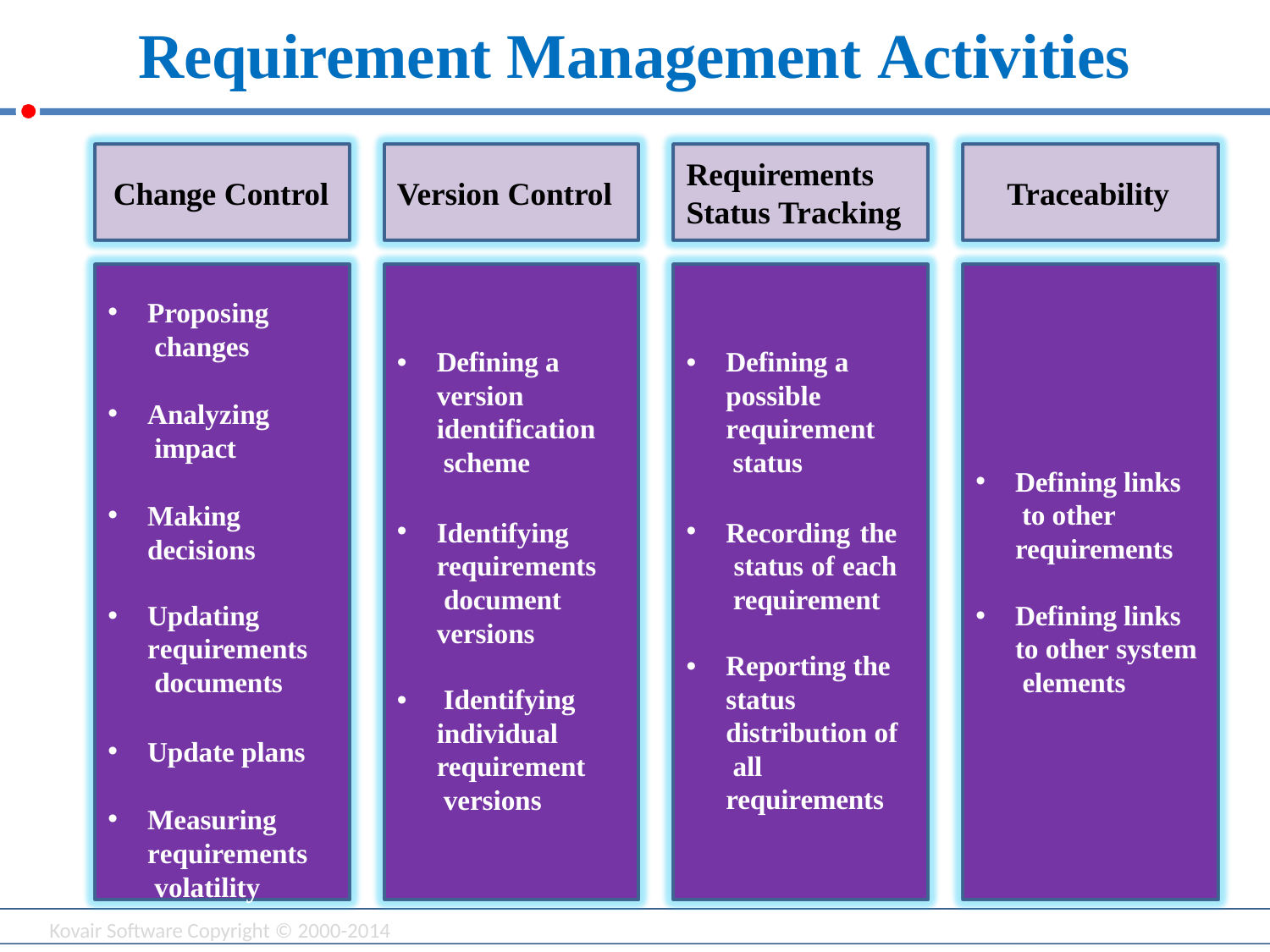

# Requirement Management Activities

Requirements  Status Tracking
Change Control
Version Control
Traceability

•
Proposing  changes
•
•
Defining a  version  identification  scheme
Defining a  possible  requirement  status
•
Analyzing  impact
•
Defining links  to other  requirements
•
Making  decisions
•
•
Identifying  requirements  document  versions
Recording the  status of each  requirement
•
•
Updating  requirements  documents
Defining links  to other system  elements
•
Reporting the  status  distribution of  all  requirements
•
Identifying  individual  requirement  versions
•
Update plans
•
Measuring  requirements  volatility
Kovair Software Copyright © 2000-2014